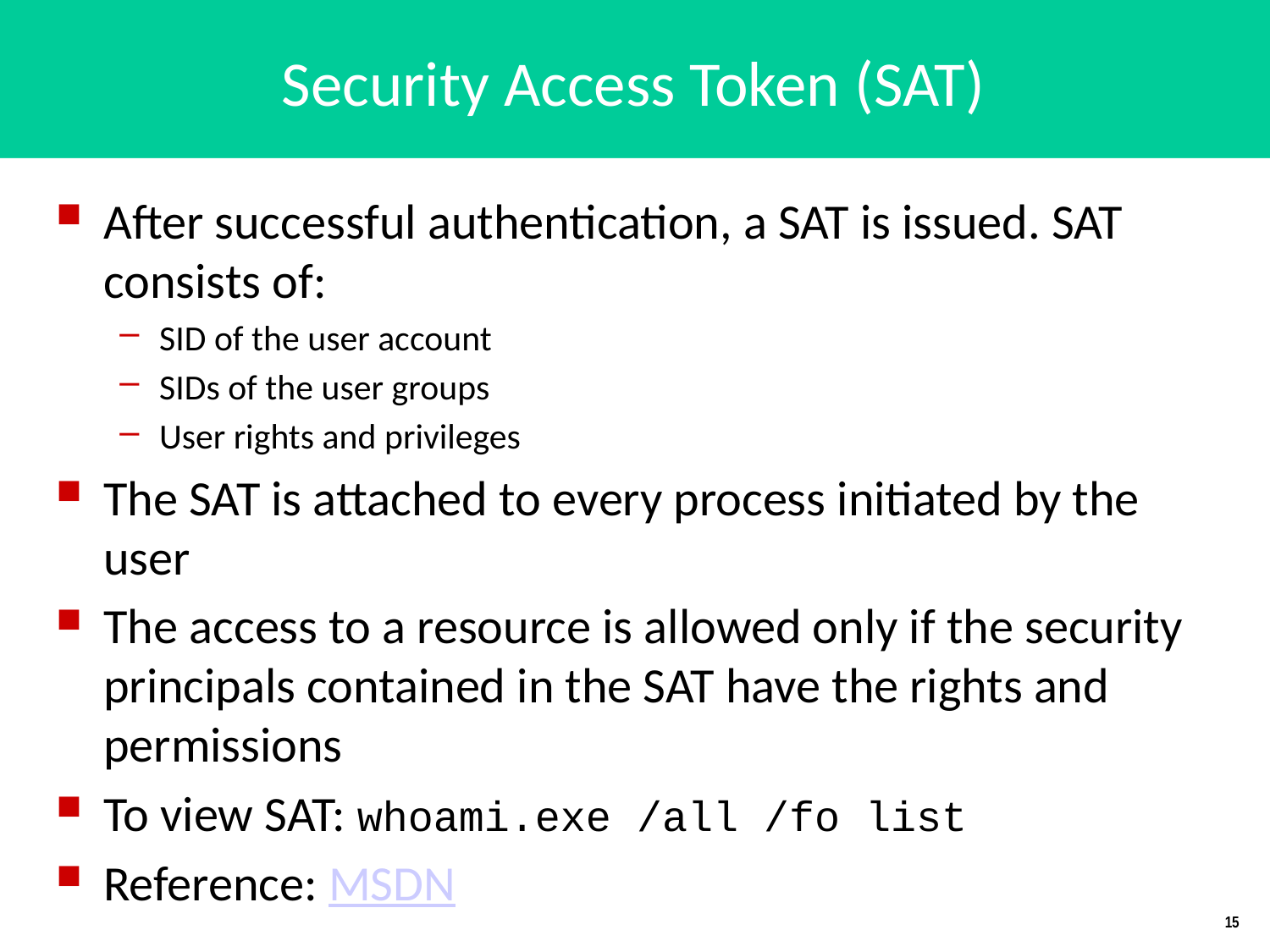

# Security Access Token (SAT)
After successful authentication, a SAT is issued. SAT consists of:
SID of the user account
SIDs of the user groups
User rights and privileges
The SAT is attached to every process initiated by the user
The access to a resource is allowed only if the security principals contained in the SAT have the rights and permissions
To view SAT: whoami.exe /all /fo list
Reference: MSDN